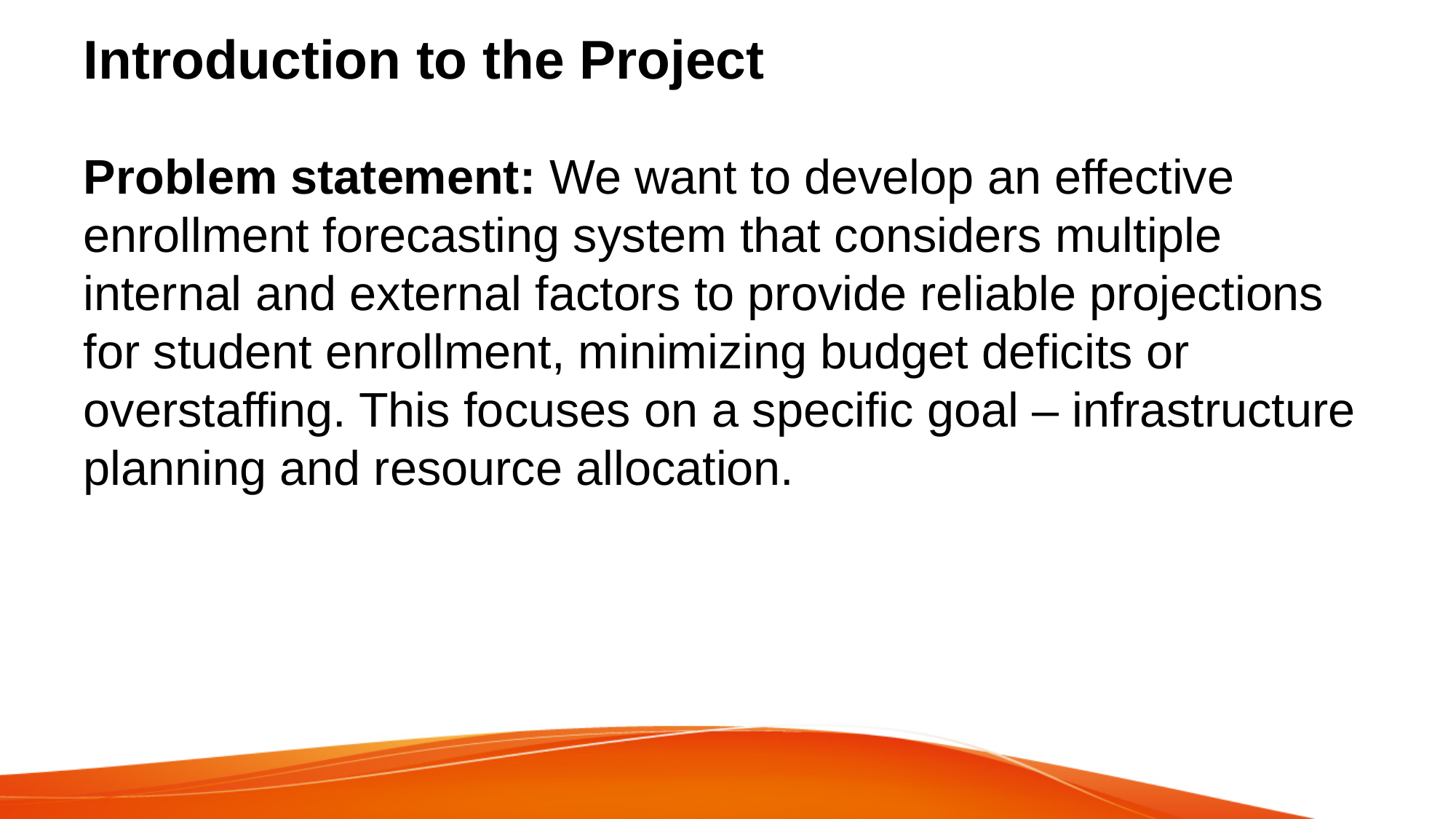

# Introduction to the Project
Problem statement: We want to develop an effective enrollment forecasting system that considers multiple internal and external factors to provide reliable projections for student enrollment, minimizing budget deficits or overstaffing. This focuses on a specific goal – infrastructure  planning and resource allocation.